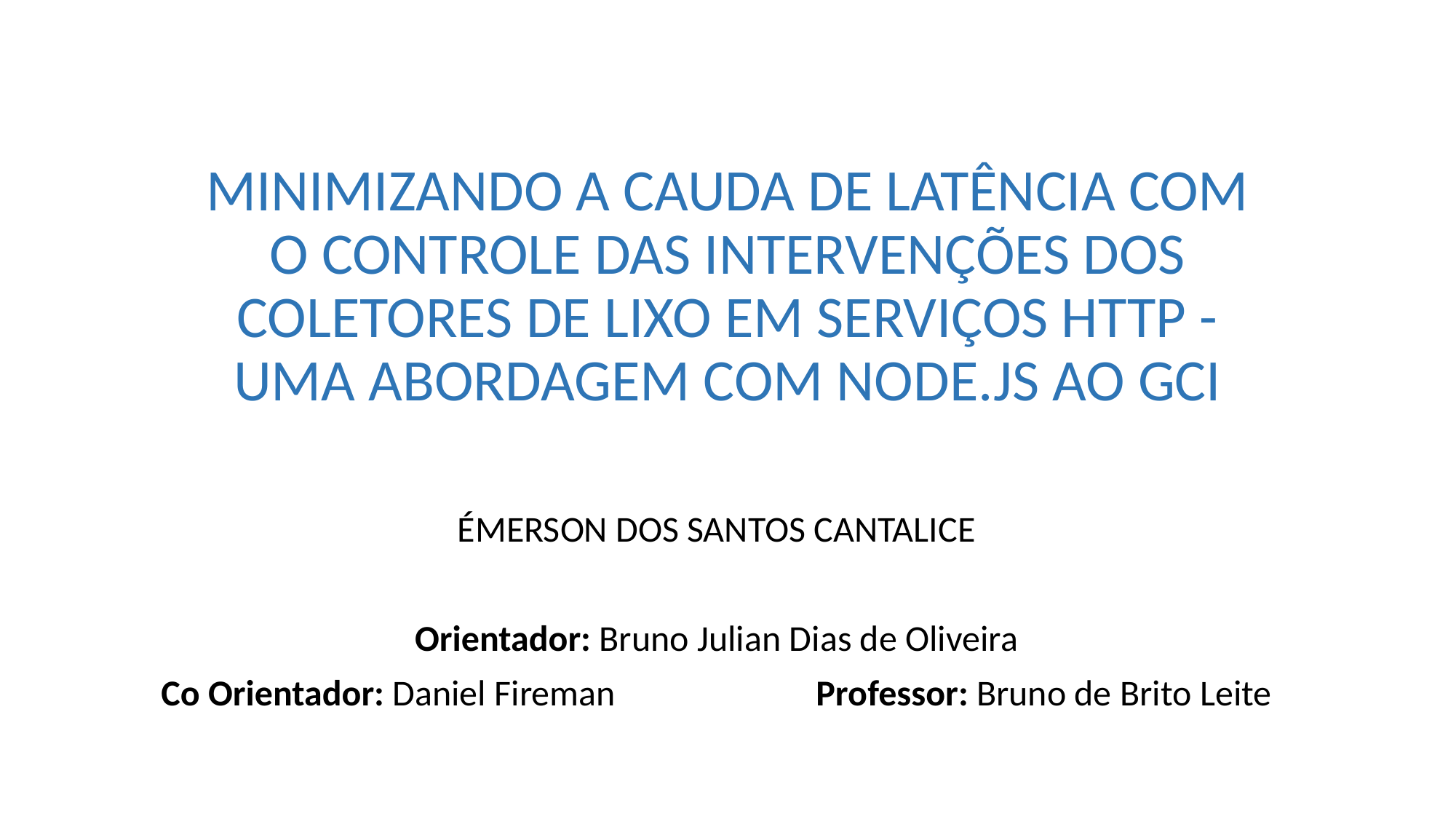

# MINIMIZANDO A CAUDA DE LATÊNCIA COM O CONTROLE DAS INTERVENÇÕES DOS COLETORES DE LIXO EM SERVIÇOS HTTP - UMA ABORDAGEM COM NODE.JS AO GCI
ÉMERSON DOS SANTOS CANTALICE

Orientador: Bruno Julian Dias de Oliveira
Co Orientador: Daniel Fireman		Professor: Bruno de Brito Leite